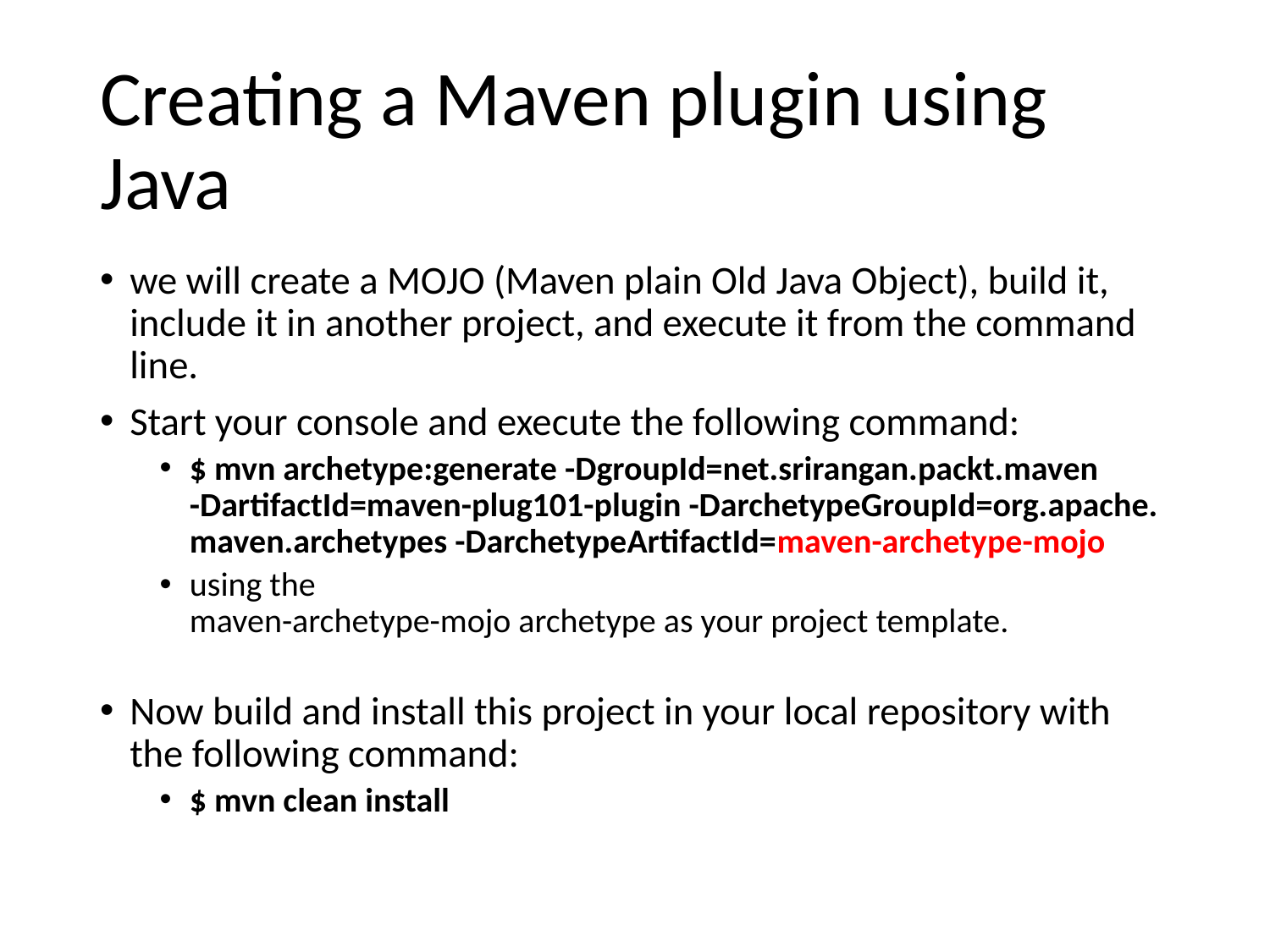

# Creating a Maven plugin using Java
we will create a MOJO (Maven plain Old Java Object), build it, include it in another project, and execute it from the command line.
Start your console and execute the following command:
$ mvn archetype:generate -DgroupId=net.srirangan.packt.maven
-DartifactId=maven-plug101-plugin -DarchetypeGroupId=org.apache.
maven.archetypes -DarchetypeArtifactId=maven-archetype-mojo
using the
maven-archetype-mojo archetype as your project template.
Now build and install this project in your local repository with the following command:
$ mvn clean install